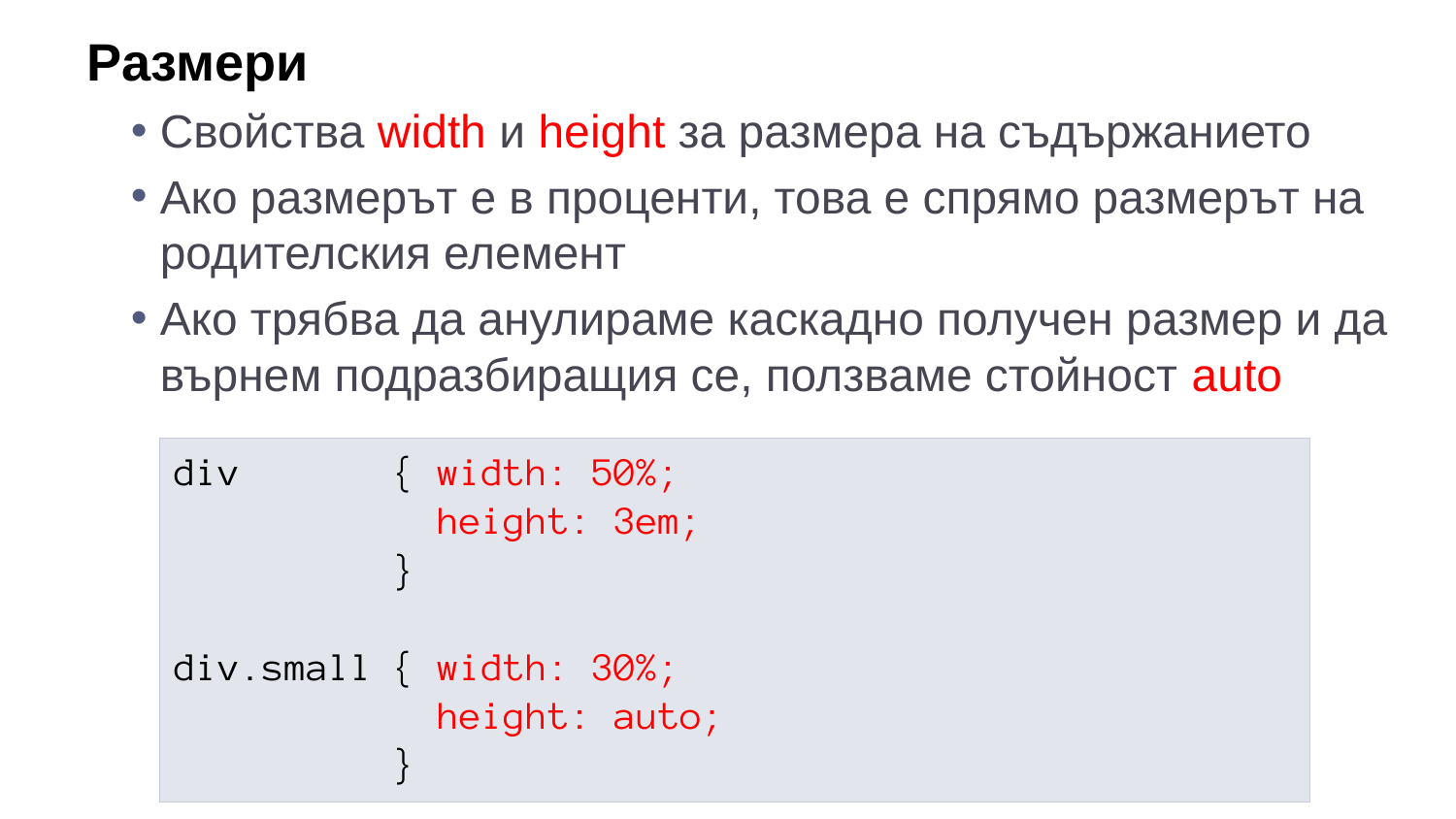

Размери
Свойства width и height за размера на съдържанието
Ако размерът е в проценти, това е спрямо размерът на родителския елемент
Ако трябва да анулираме каскадно получен размер и да върнем подразбиращия се, ползваме стойност auto
div			{ width: 50%;
				  height: 3em;
				}

div.small	{ width: 30%;
				  height: auto;
				}